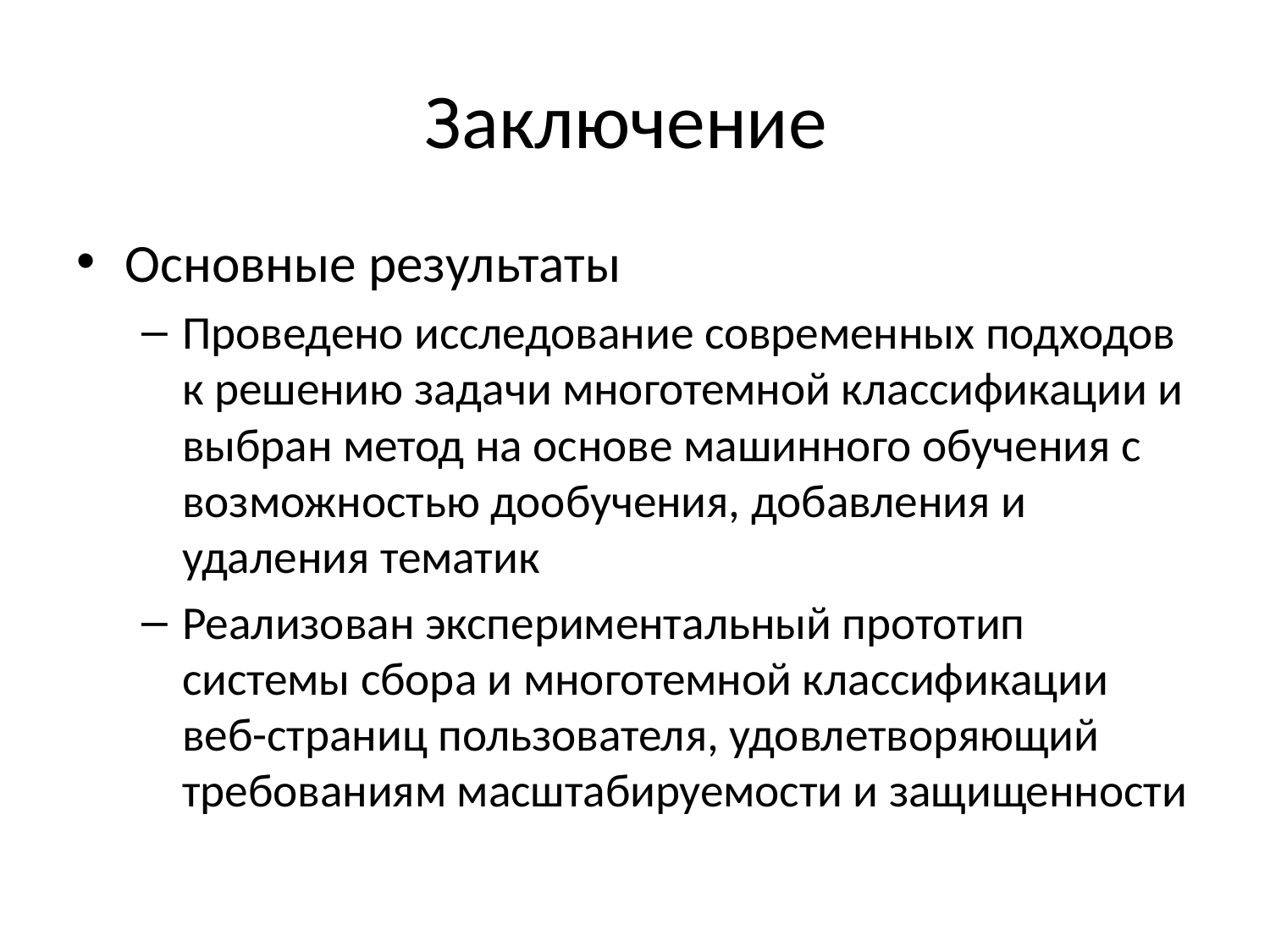

# Заключение
Основные результаты
Проведено исследование современных подходов к решению задачи многотемной классификации и выбран метод на основе машинного обучения с возможностью дообучения, добавления и удаления тематик
Реализован экспериментальный прототип системы сбора и многотемной классификации веб-страниц пользователя, удовлетворяющий требованиям масштабируемости и защищенности